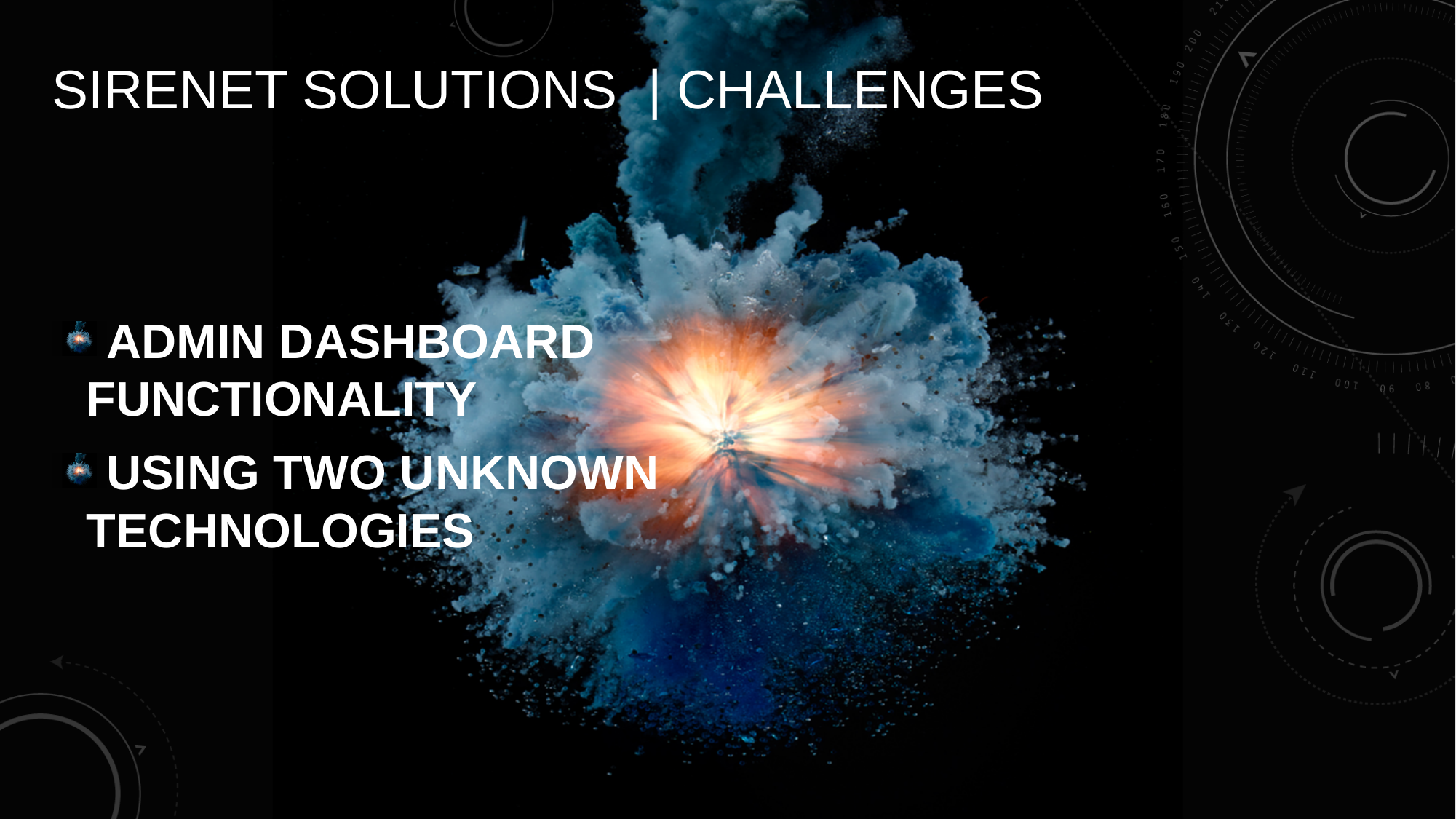

# SIRENET SOLUTIONS  | challenges

ADMIN DASHBOARD FUNCTIONALITY
USING TWO UNKNOWN TECHNOLOGIES